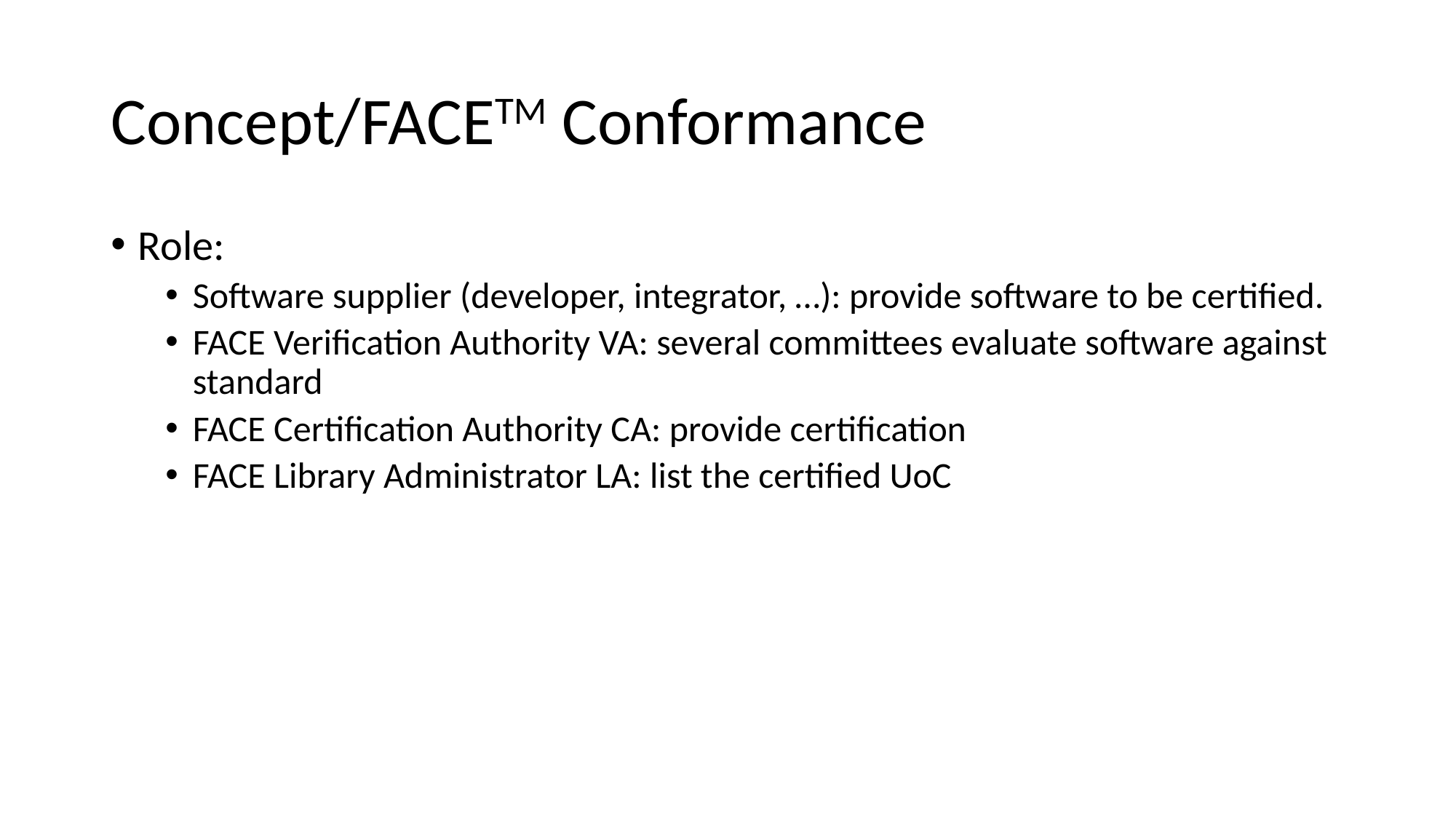

# Concept/FACETM Conformance
Role:
Software supplier (developer, integrator, …): provide software to be certified.
FACE Verification Authority VA: several committees evaluate software against standard
FACE Certification Authority CA: provide certification
FACE Library Administrator LA: list the certified UoC